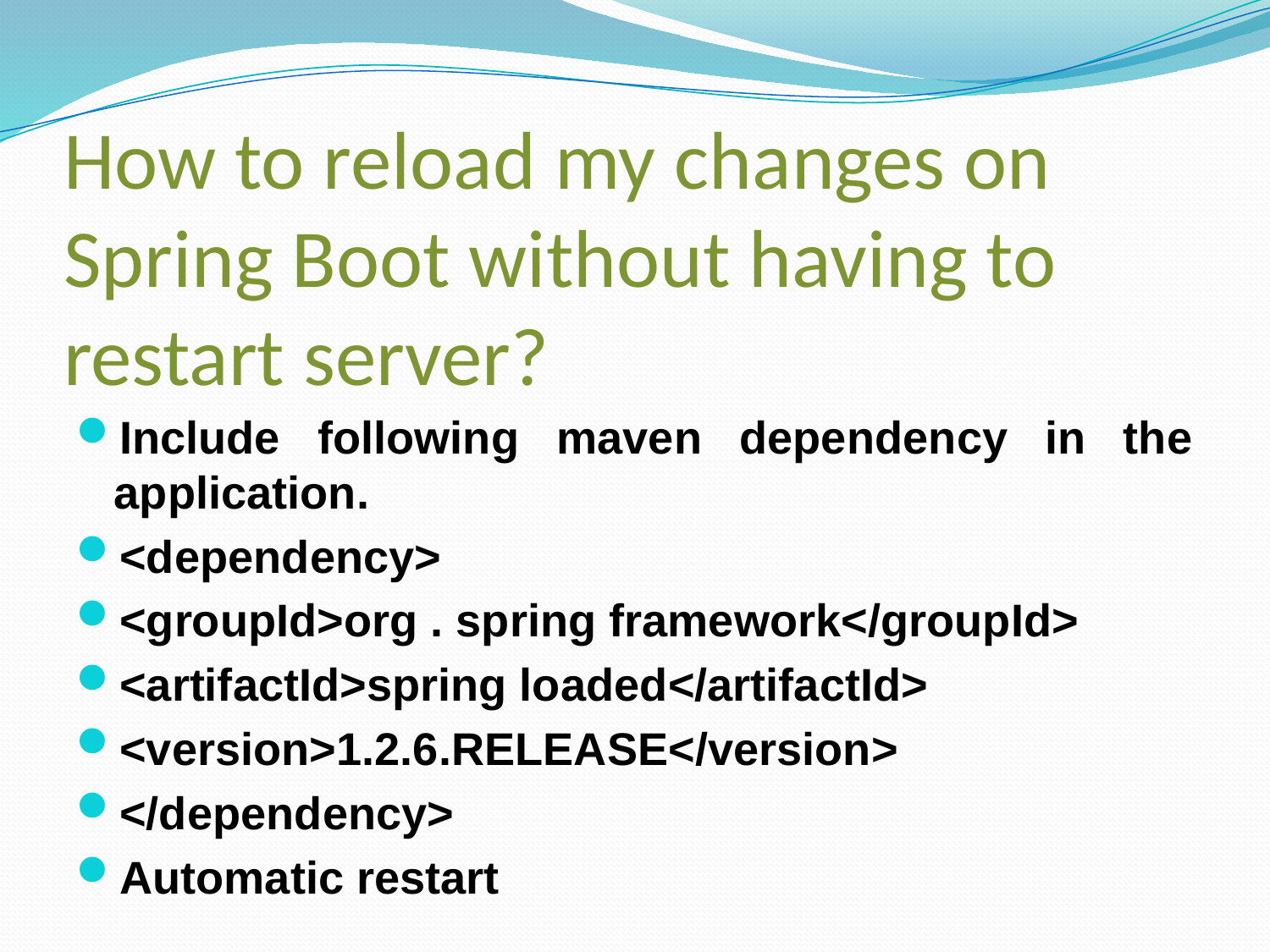

# How to reload my changes on Spring Boot without having to restart server?
Include following maven dependency in the application.
<dependency>
<groupId>org . spring framework</groupId>
<artifactId>spring loaded</artifactId>
<version>1.2.6.RELEASE</version>
</dependency>
Automatic restart